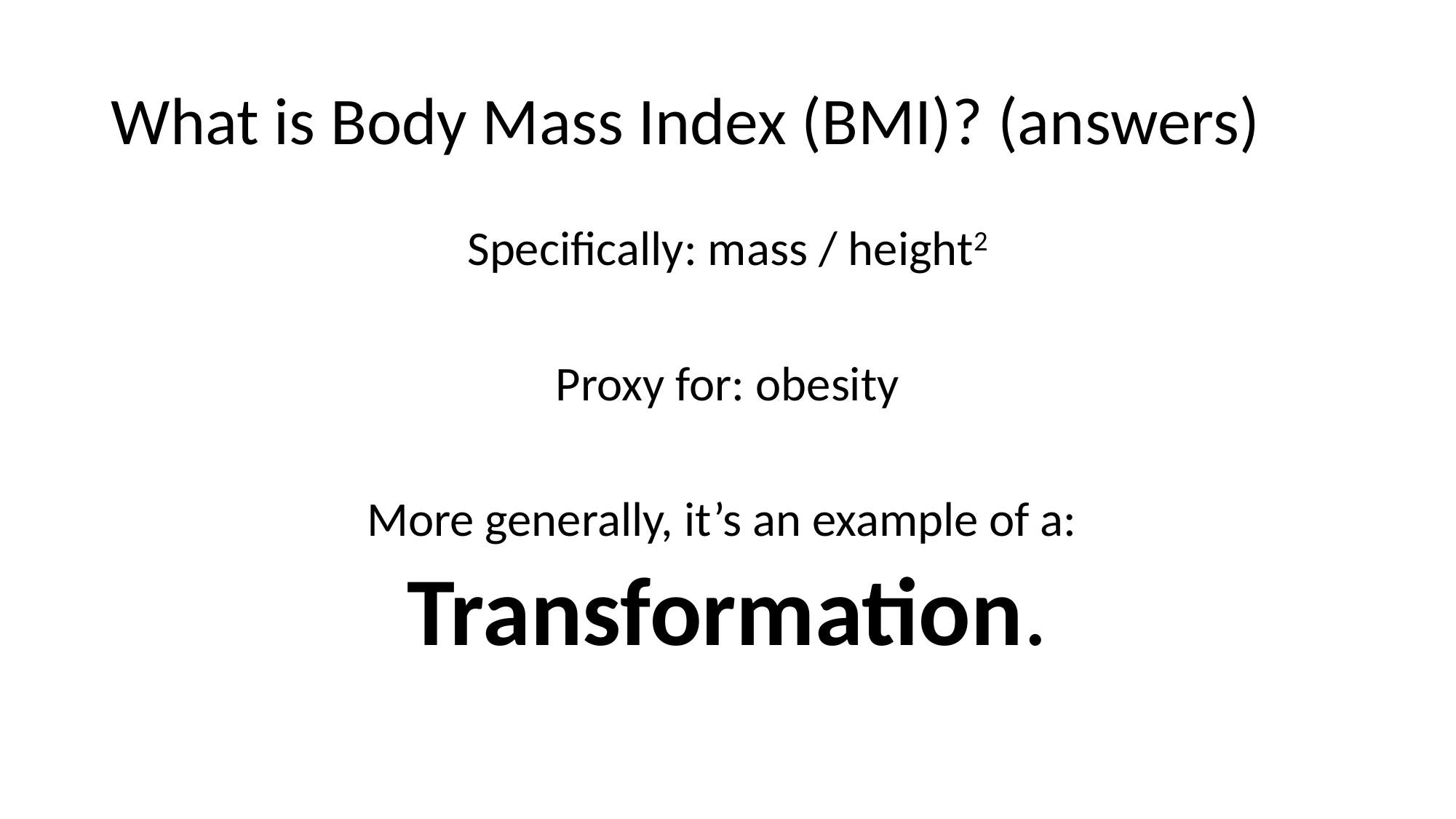

# What is Body Mass Index (BMI)? (answers)
Specifically: mass / height2

Proxy for: obesity

More generally, it’s an example of a:
Transformation.